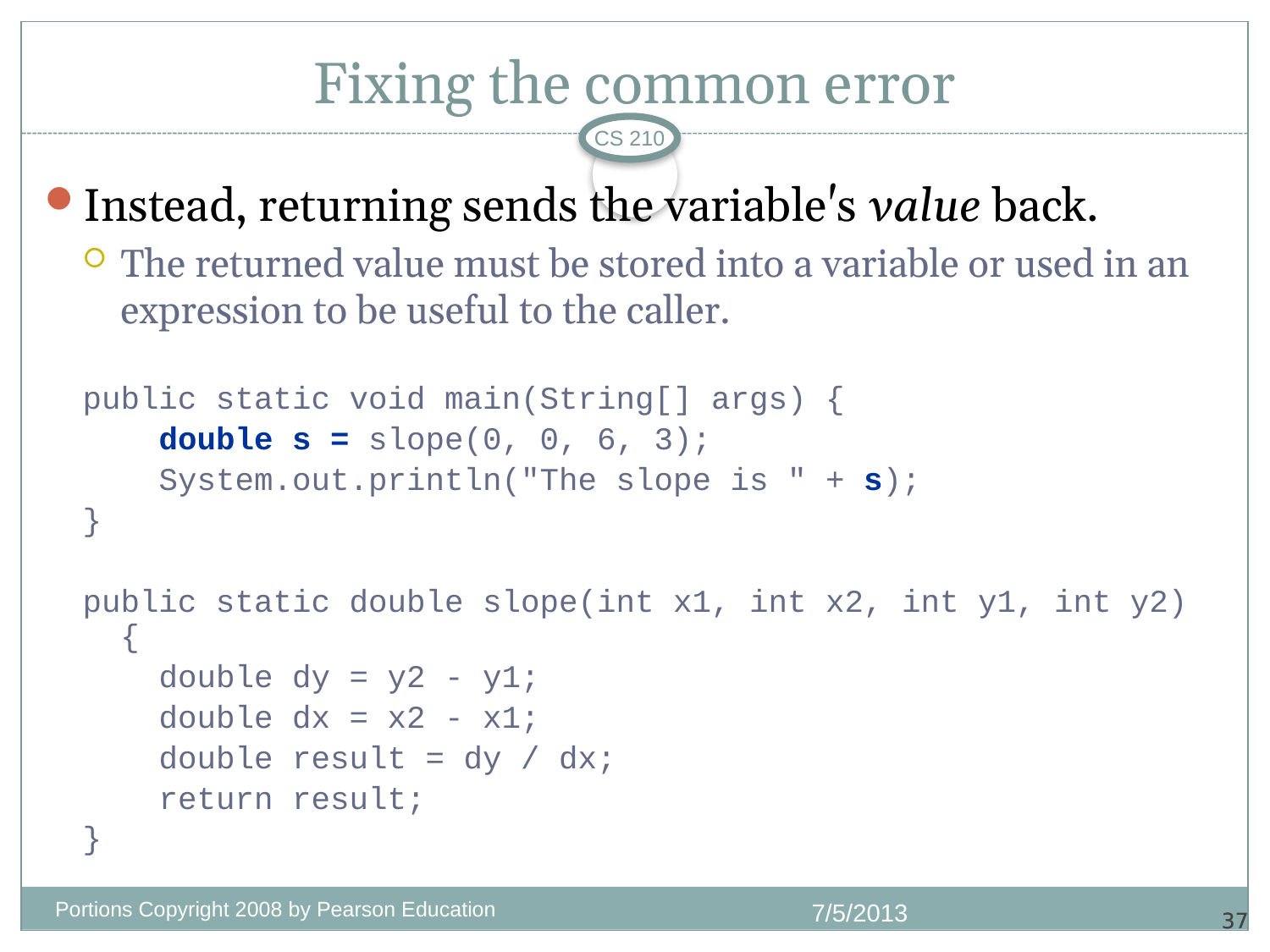

# Fixing the common error
CS 210
Instead, returning sends the variable's value back.
The returned value must be stored into a variable or used in an expression to be useful to the caller.

public static void main(String[] args) {
    double s = slope(0, 0, 6, 3);
    System.out.println("The slope is " + s);
}

public static double slope(int x1, int x2, int y1, int y2) {
    double dy = y2 - y1;
    double dx = x2 - x1;
    double result = dy / dx;
    return result;
}
Portions Copyright 2008 by Pearson Education
7/5/2013